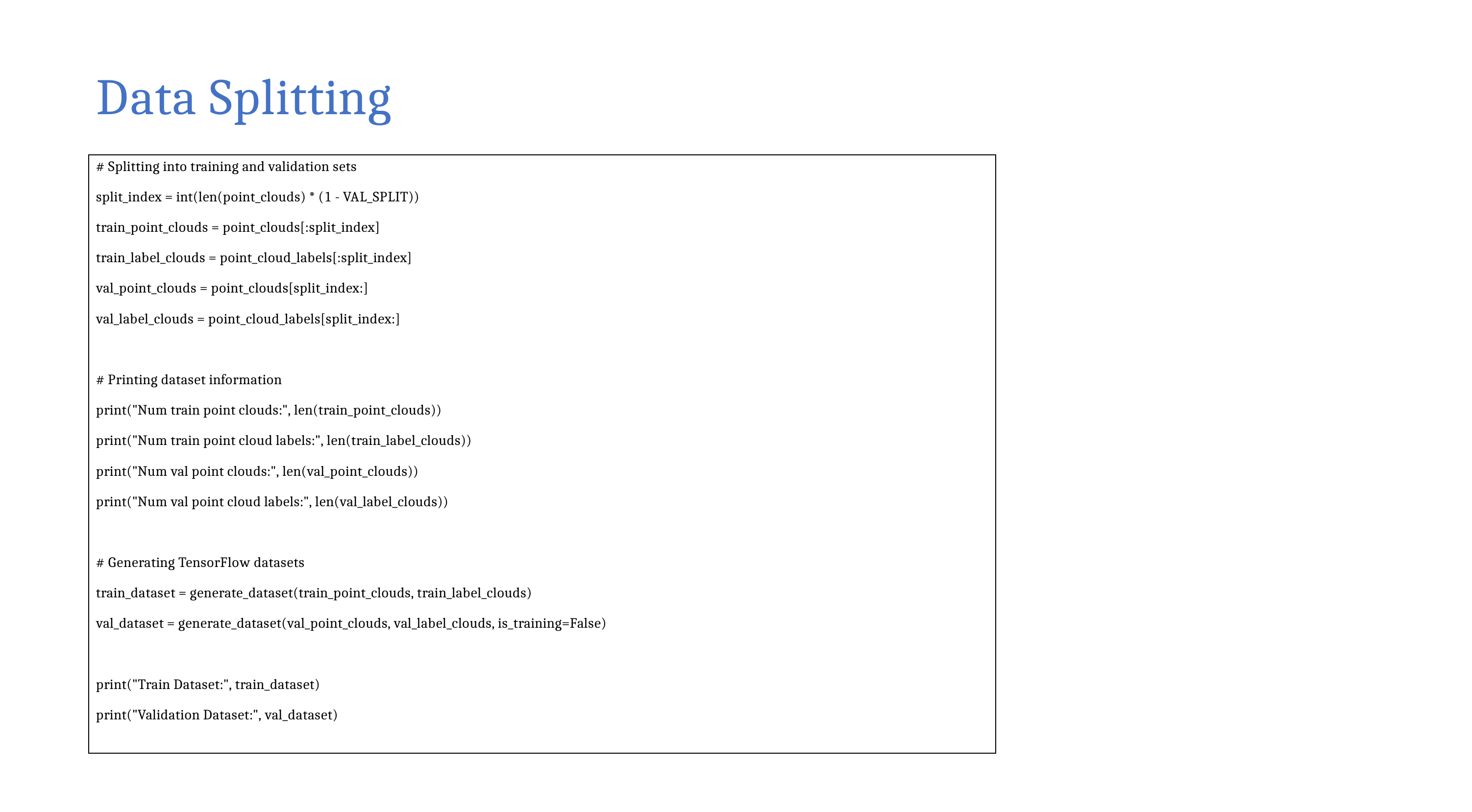

# Data Splitting
# Splitting into training and validation sets
split_index = int(len(point_clouds) * (1 - VAL_SPLIT))
train_point_clouds = point_clouds[:split_index]
train_label_clouds = point_cloud_labels[:split_index]
val_point_clouds = point_clouds[split_index:]
val_label_clouds = point_cloud_labels[split_index:]

# Printing dataset information
print("Num train point clouds:", len(train_point_clouds))
print("Num train point cloud labels:", len(train_label_clouds))
print("Num val point clouds:", len(val_point_clouds))
print("Num val point cloud labels:", len(val_label_clouds))

# Generating TensorFlow datasets
train_dataset = generate_dataset(train_point_clouds, train_label_clouds)
val_dataset = generate_dataset(val_point_clouds, val_label_clouds, is_training=False)

print("Train Dataset:", train_dataset)
print("Validation Dataset:", val_dataset)